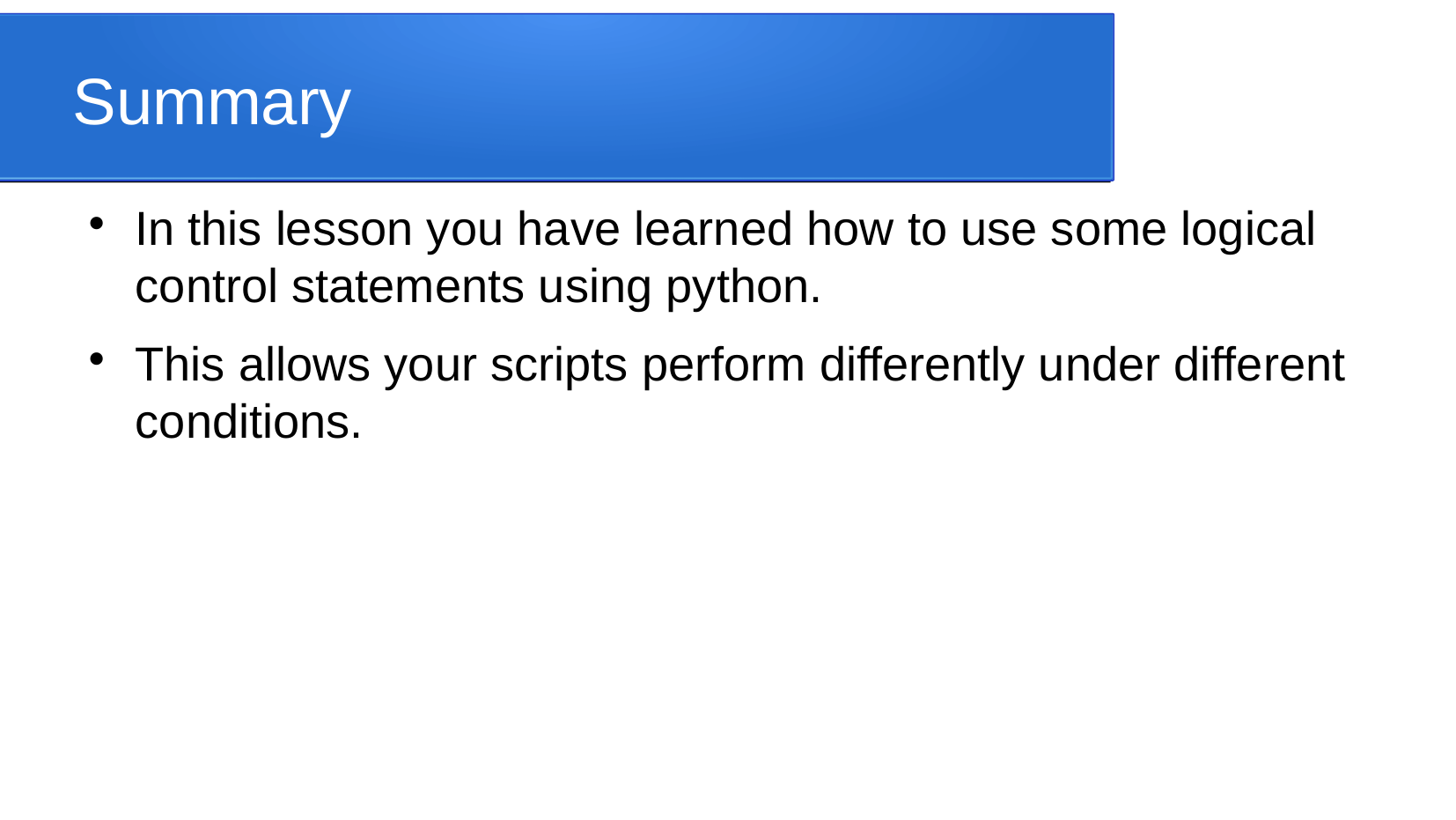

Summary
In this lesson you have learned how to use some logical control statements using python.
This allows your scripts perform differently under different conditions.